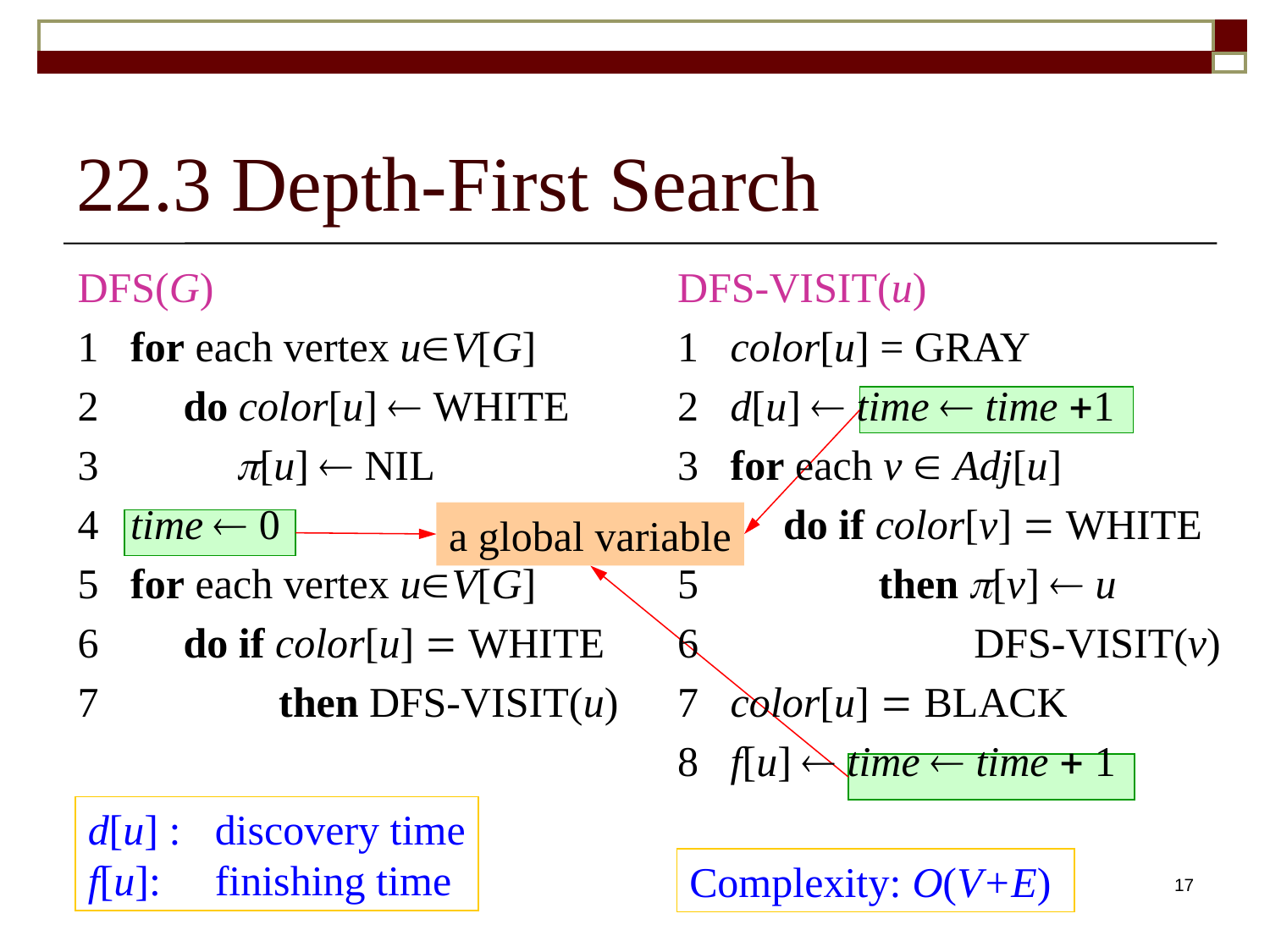

# 22.3 Depth-First Search
DFS(G)
1   for each vertex u∈V[G]
2        do color[u] ← WHITE
3             π[u] ← NIL
4   time ← 0
5   for each vertex u∈V[G]
6        do if color[u] = WHITE
7                 then DFS-VISIT(u)
DFS-VISIT(u)
1   color[u] = GRAY
2   d[u] ← time ← time +1
3   for each v ∈ Adj[u]
4        do if color[v] = WHITE
5                 then π[v] ← u
6                          DFS-VISIT(v)
7   color[u] = BLACK
8   f[u] ← time ← time + 1

a global variable

d[u] :	discovery time
f[u]:	finishing time
Complexity: O(V+E)
17